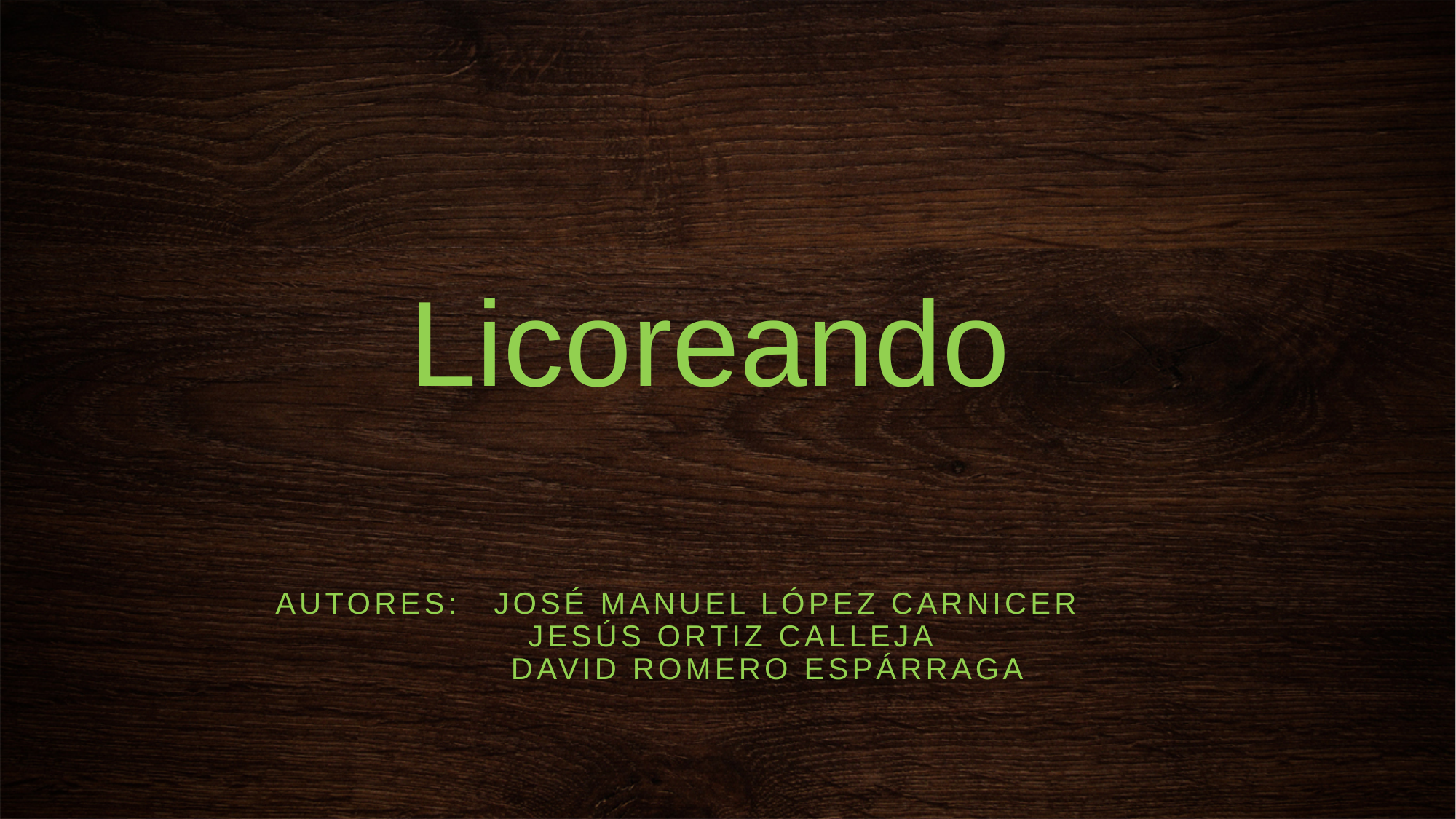

# Licoreando
Autores:	José manuel lópez carnicer
         Jesús ortIz calleja
	      David Romero espárraga